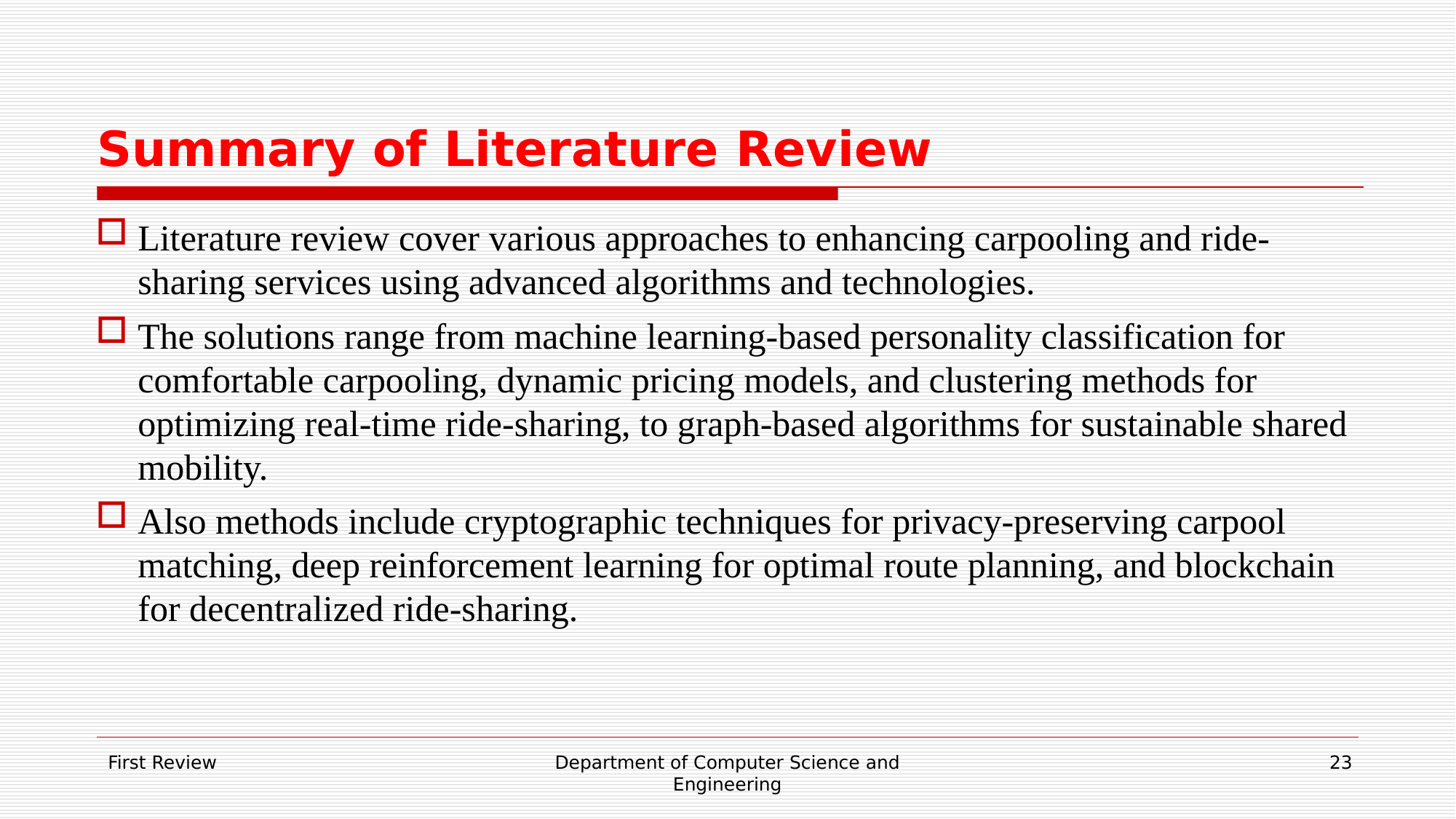

# Summary of Literature Review
Literature review cover various approaches to enhancing carpooling and ride-sharing services using advanced algorithms and technologies.
The solutions range from machine learning-based personality classification for comfortable carpooling, dynamic pricing models, and clustering methods for optimizing real-time ride-sharing, to graph-based algorithms for sustainable shared mobility.
Also methods include cryptographic techniques for privacy-preserving carpool matching, deep reinforcement learning for optimal route planning, and blockchain for decentralized ride-sharing.
First Review
Department of Computer Science and Engineering
23